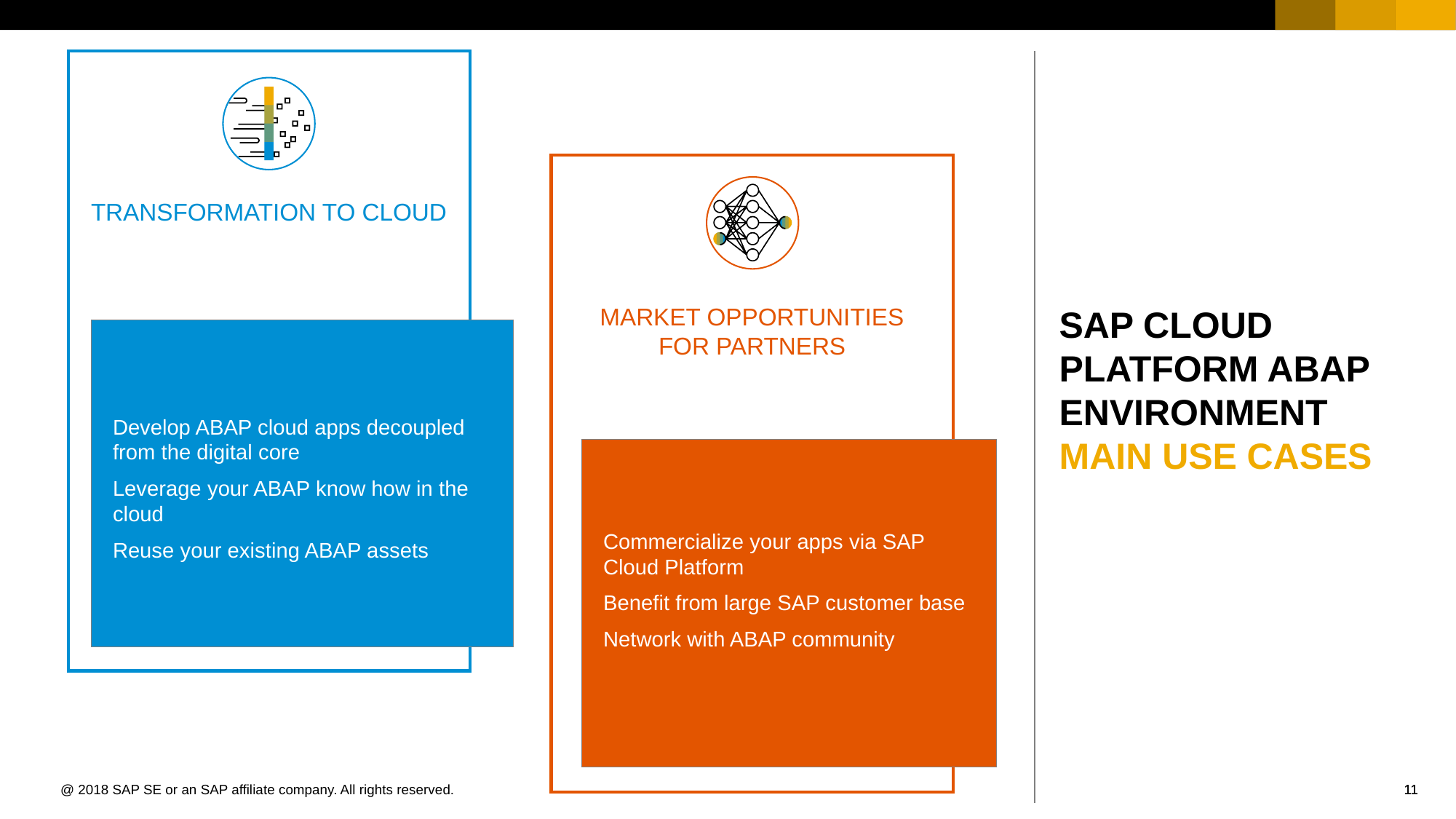

TRANSFORMATION TO CLOUD

MARKET OPPORTUNITIES
FOR PARTNERS

# SAP CLOUD PLATFORM ABAP ENVIRONMENT MAIN USE CASES
Develop ABAP cloud apps decoupled from the digital core
Leverage your ABAP know how in the cloud
Reuse your existing ABAP assets
Commercialize your apps via SAP Cloud Platform
Benefit from large SAP customer base
Network with ABAP community